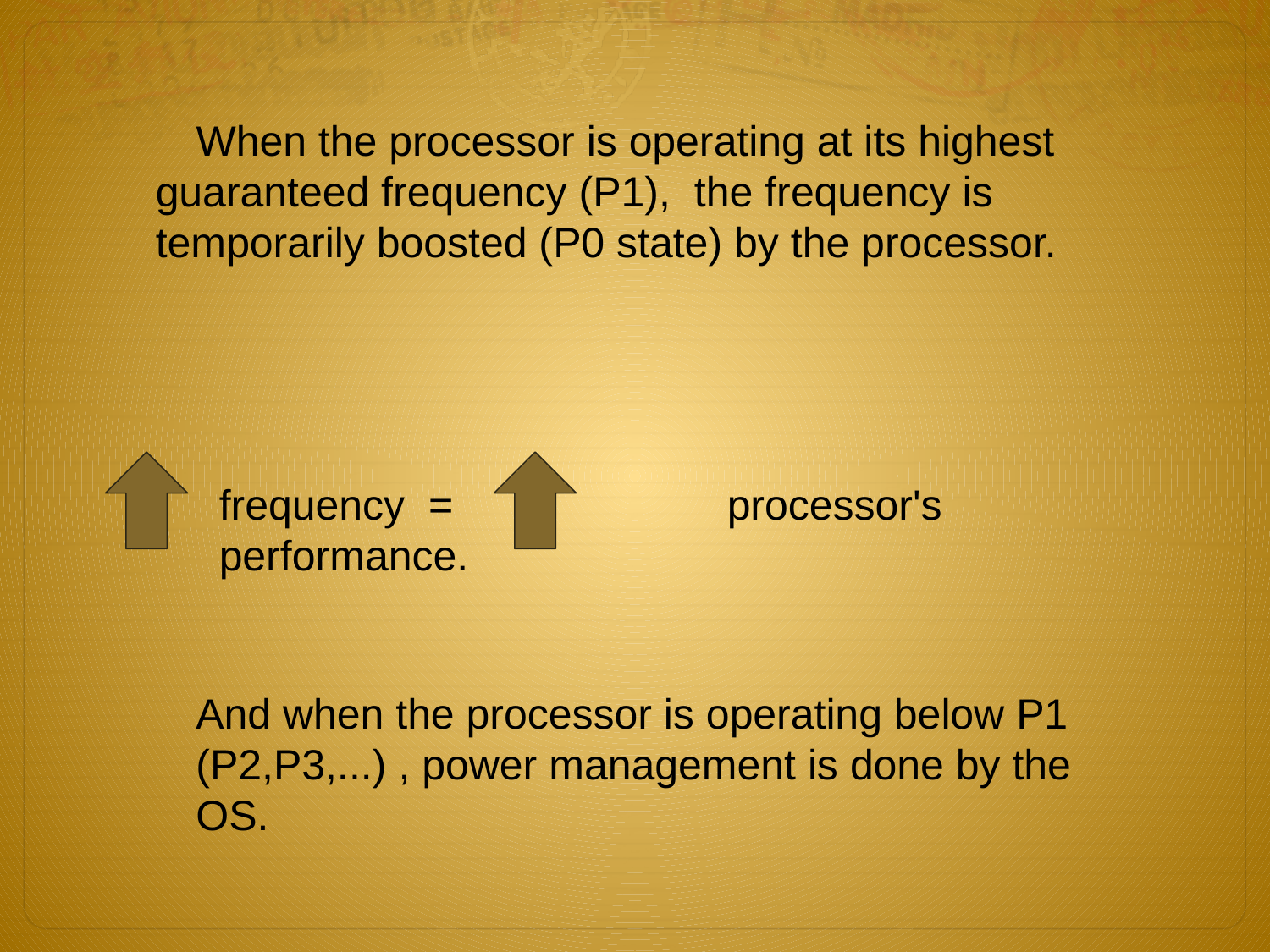

When the processor is operating at its highest guaranteed frequency (P1),  the frequency is temporarily boosted (P0 state) by the processor.

frequency  =		 	processor's performance.

And when the processor is operating below P1 (P2,P3,...) , power management is done by the OS.